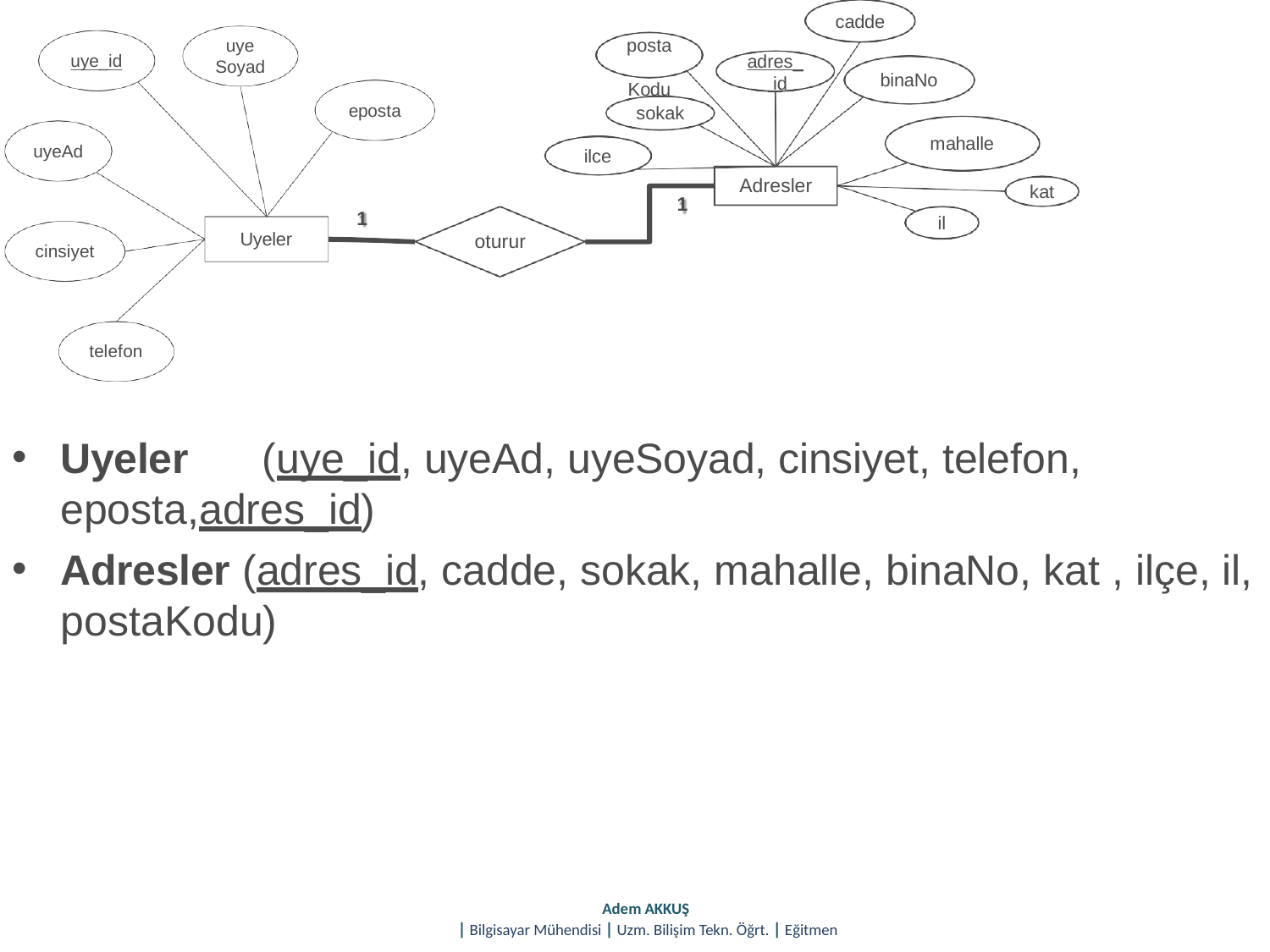

cadde
posta  Kodu
uye  Soyad
adres_  id
uye_id
binaNo
eposta
sokak
mahalle
uyeAd
ilce
Adresler
kat

1

1
il
Uyeler
oturur
cinsiyet
telefon
Uyeler	(uye_id, uyeAd, uyeSoyad, cinsiyet, telefon,
eposta,adres_id)
Adresler (adres_id, cadde, sokak, mahalle, binaNo, kat , ilçe, il,
postaKodu)
Adem AKKUŞ
| Bilgisayar Mühendisi | Uzm. Bilişim Tekn. Öğrt. | Eğitmen